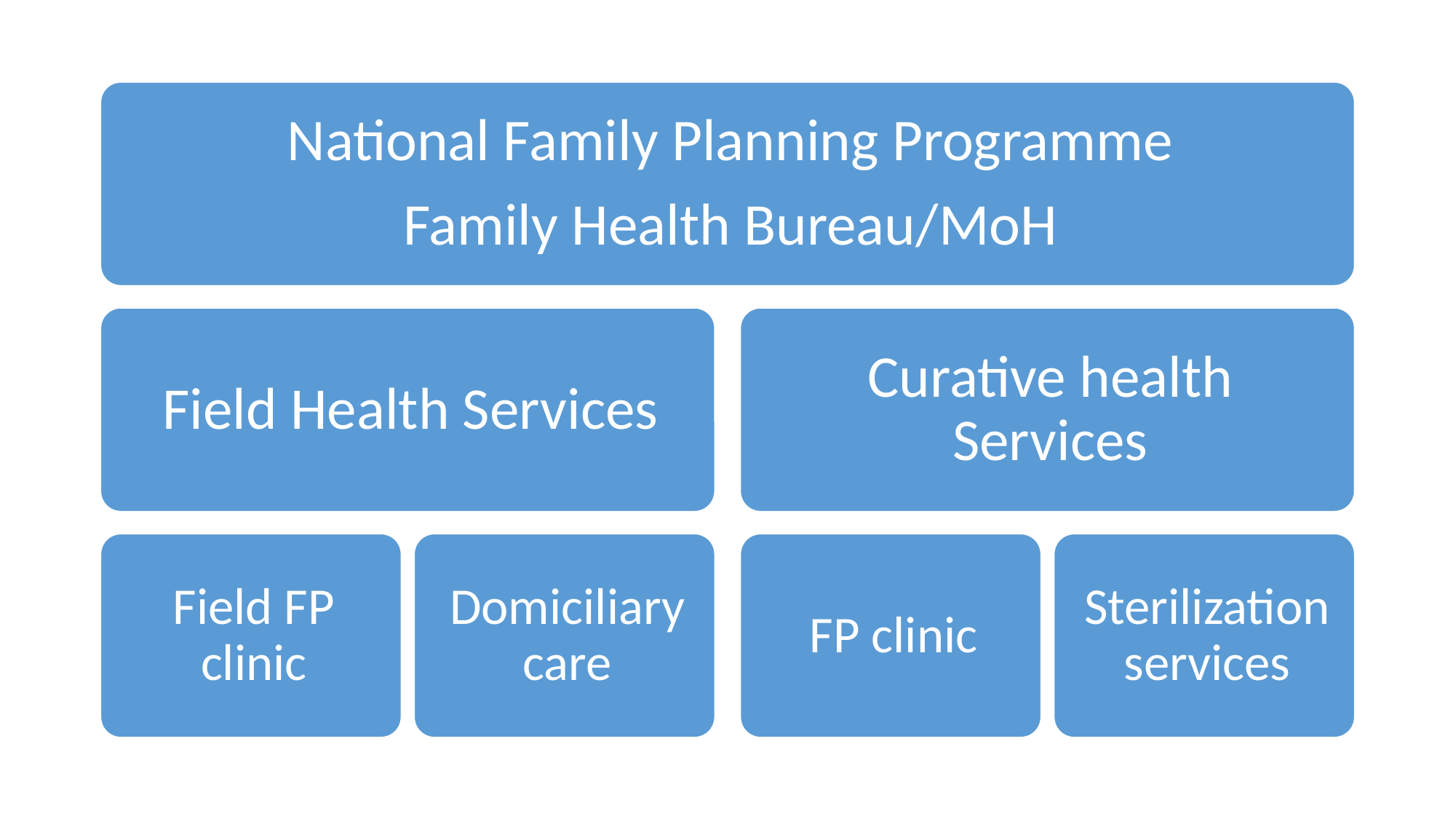

National Family Planning Programme
Family Health Bureau/MoH
Field Health Services
Field FP clinic
Domiciliary care
Curative health Services
FP clinic
Sterilization services